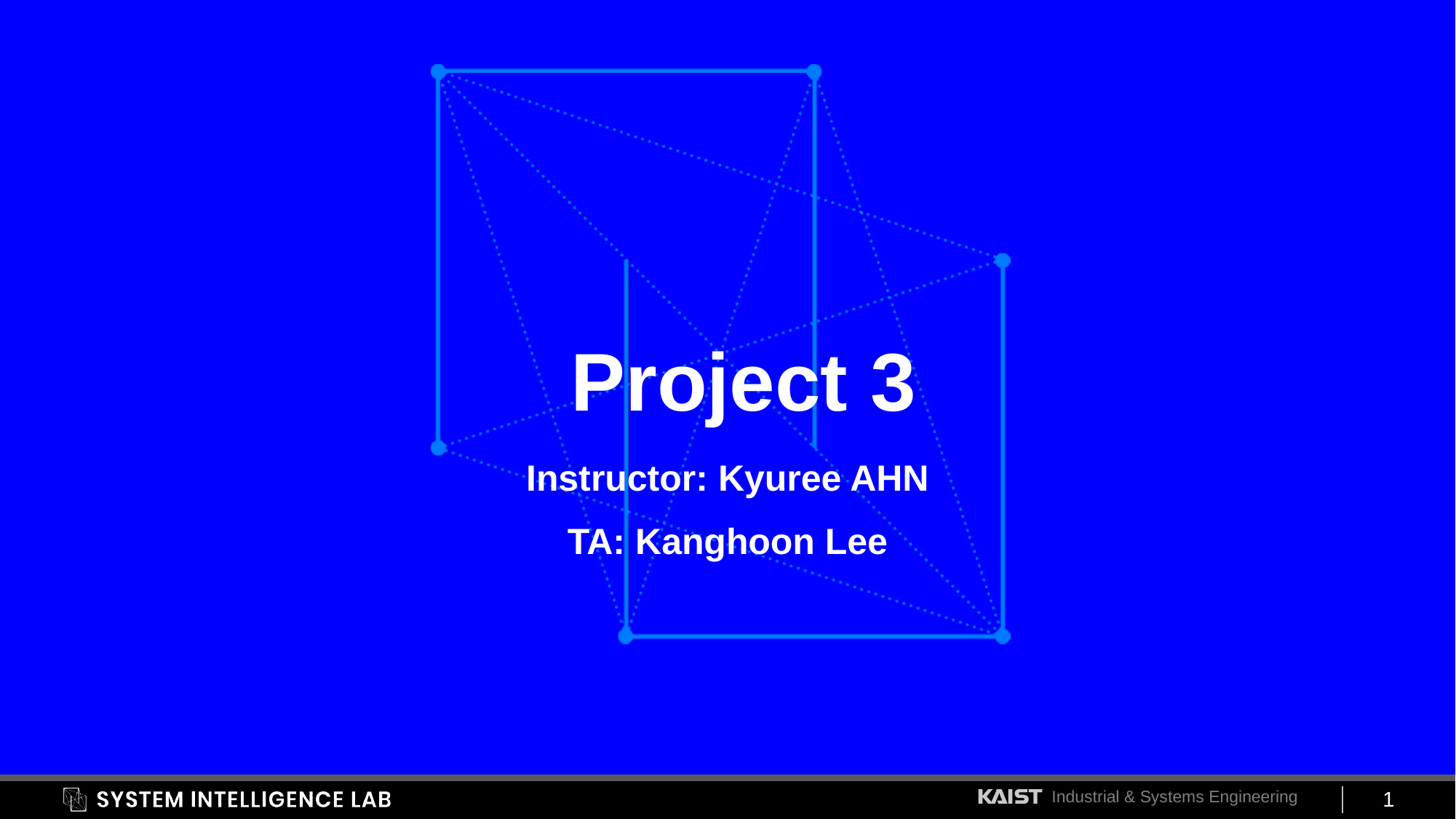

# Project 3
Instructor: Kyuree AHN
TA: Kanghoon Lee
1